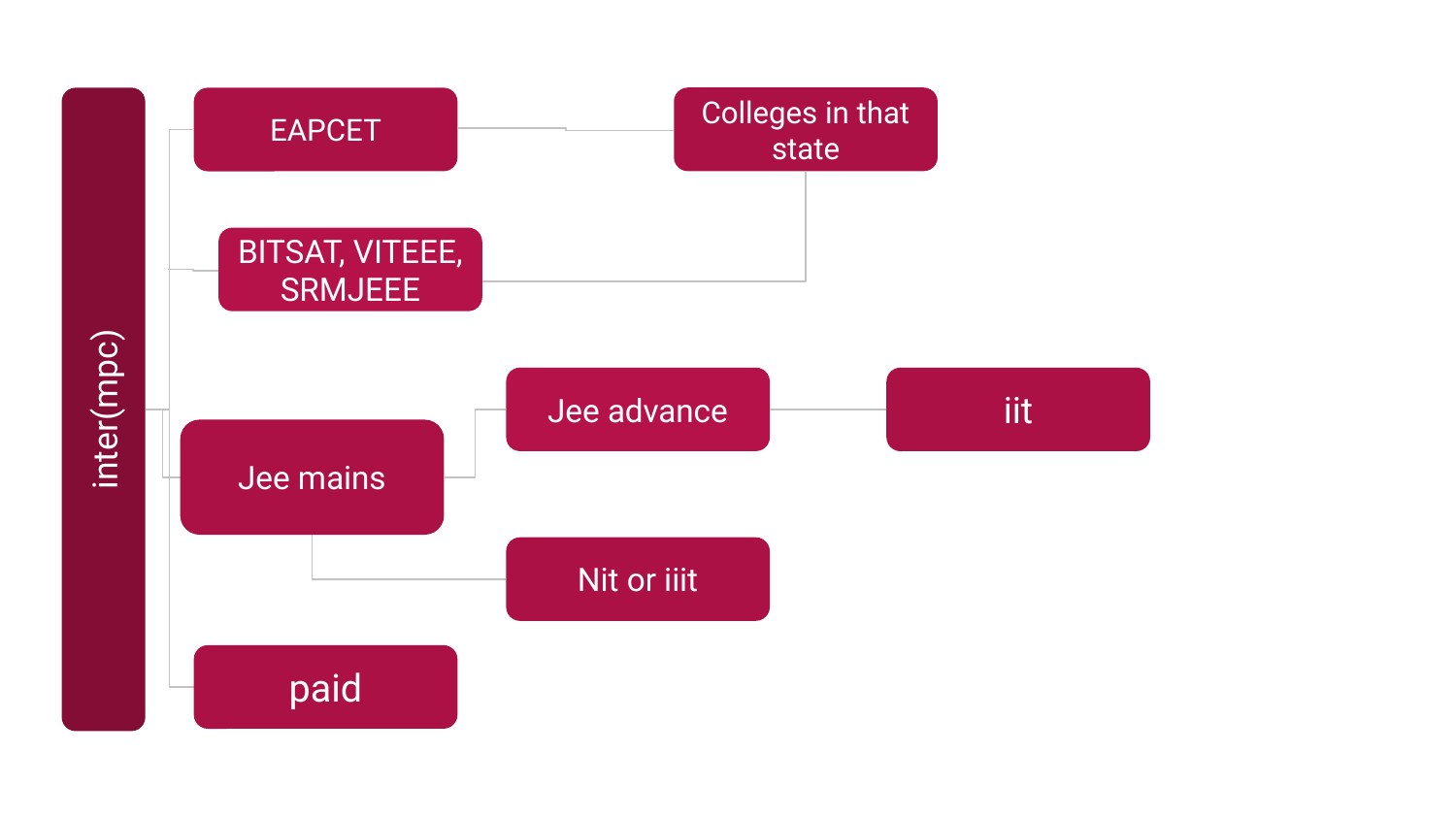

Colleges in that state
EAPCET
BITSAT, VITEEE, SRMJEEE
inter(mpc)
Jee advance
iit
Jee mains
Nit or iiit
paid